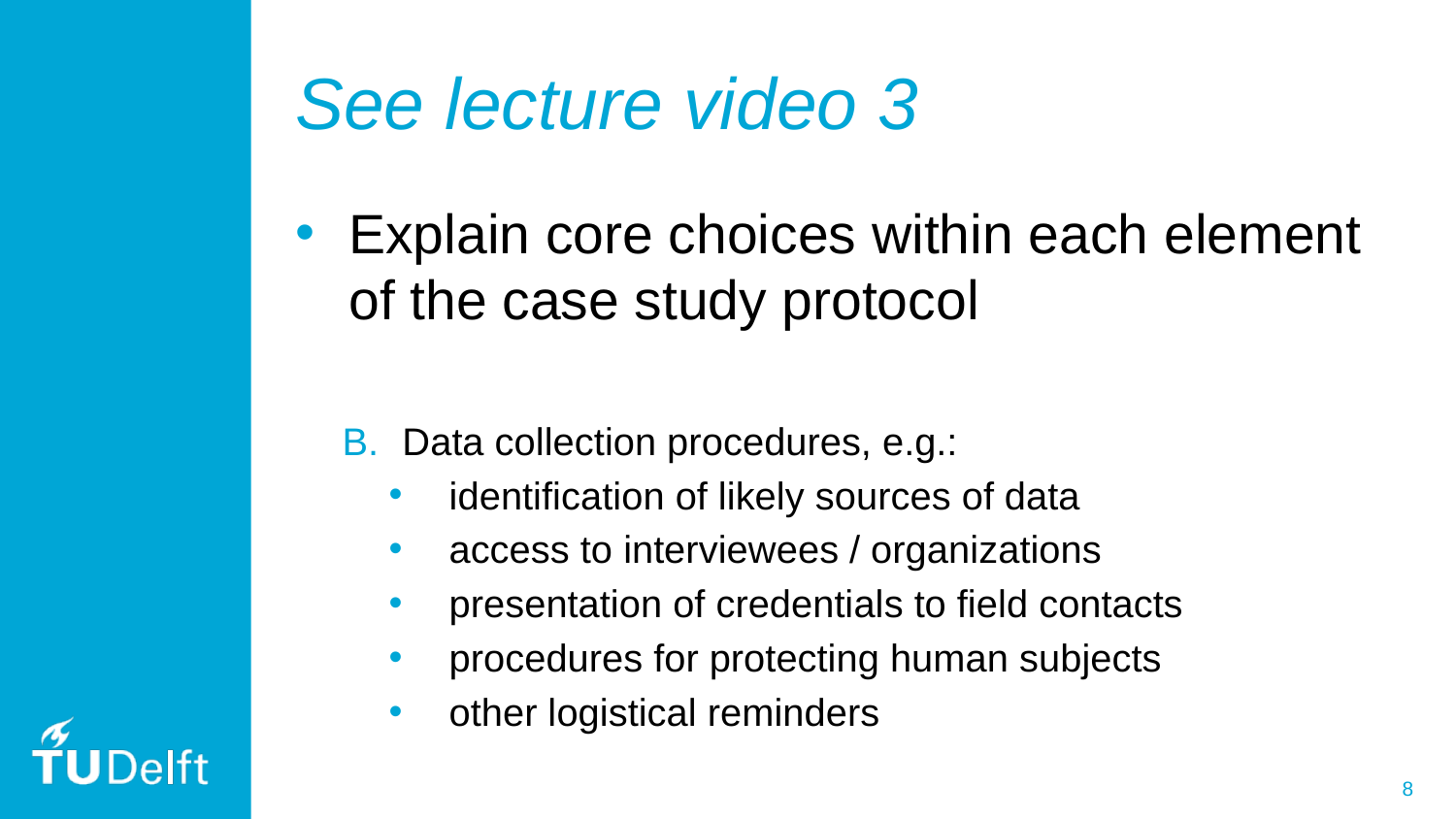

# See lecture video 3
Explain core choices within each element of the case study protocol

Data collection procedures, e.g.:
identification of likely sources of data
access to interviewees / organizations
presentation of credentials to field contacts
procedures for protecting human subjects
other logistical reminders